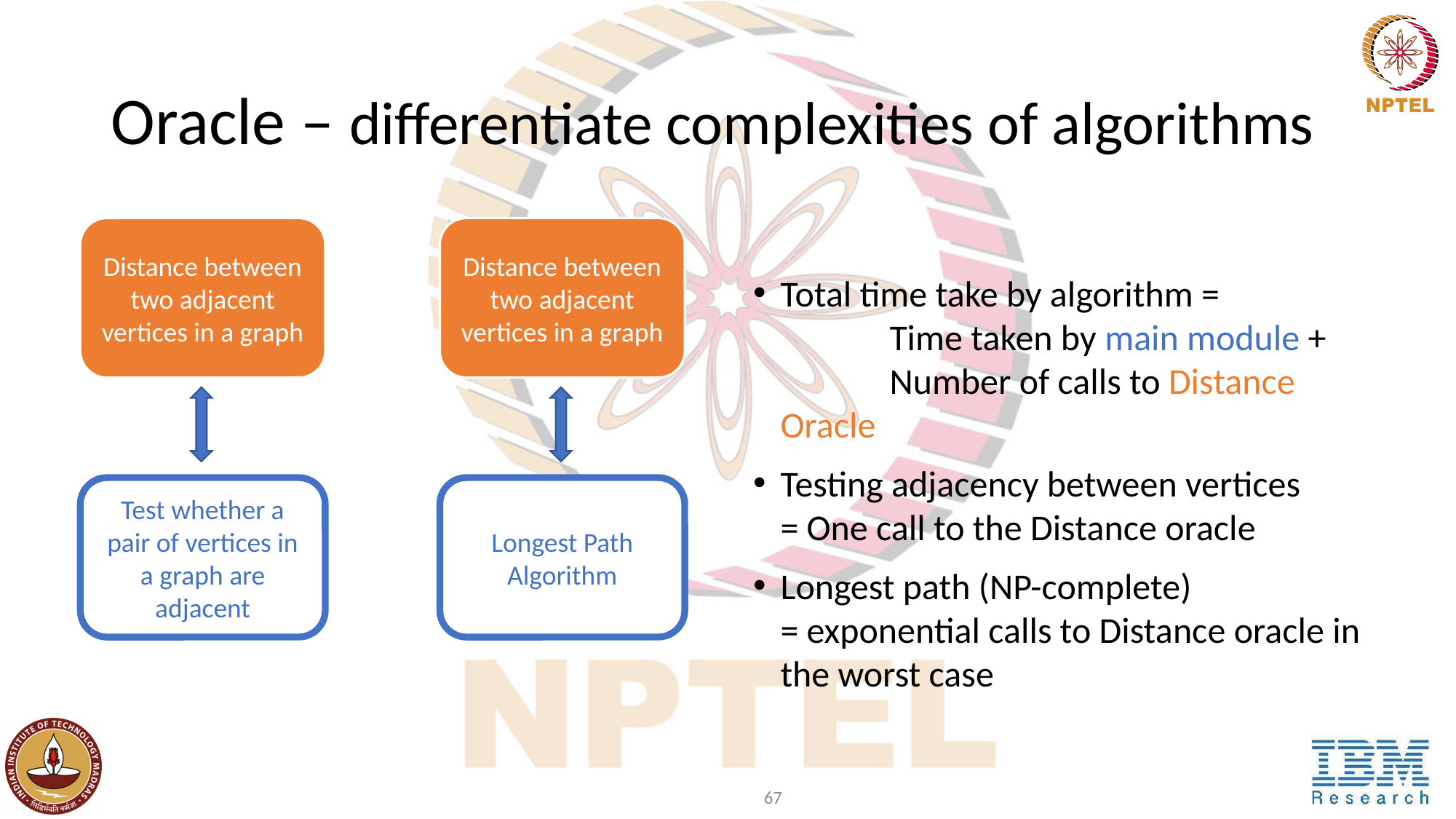

# Oracle – differentiate complexities of algorithms
Distance between two adjacent vertices in a graph
Distance between two adjacent vertices in a graph
Total time take by algorithm =
	Time taken by main module +
	Number of calls to Distance Oracle
Testing adjacency between vertices
= One call to the Distance oracle
Longest path (NP-complete)
= exponential calls to Distance oracle in the worst case

Test whether a pair of vertices in a graph are adjacent
Longest Path Algorithm
67